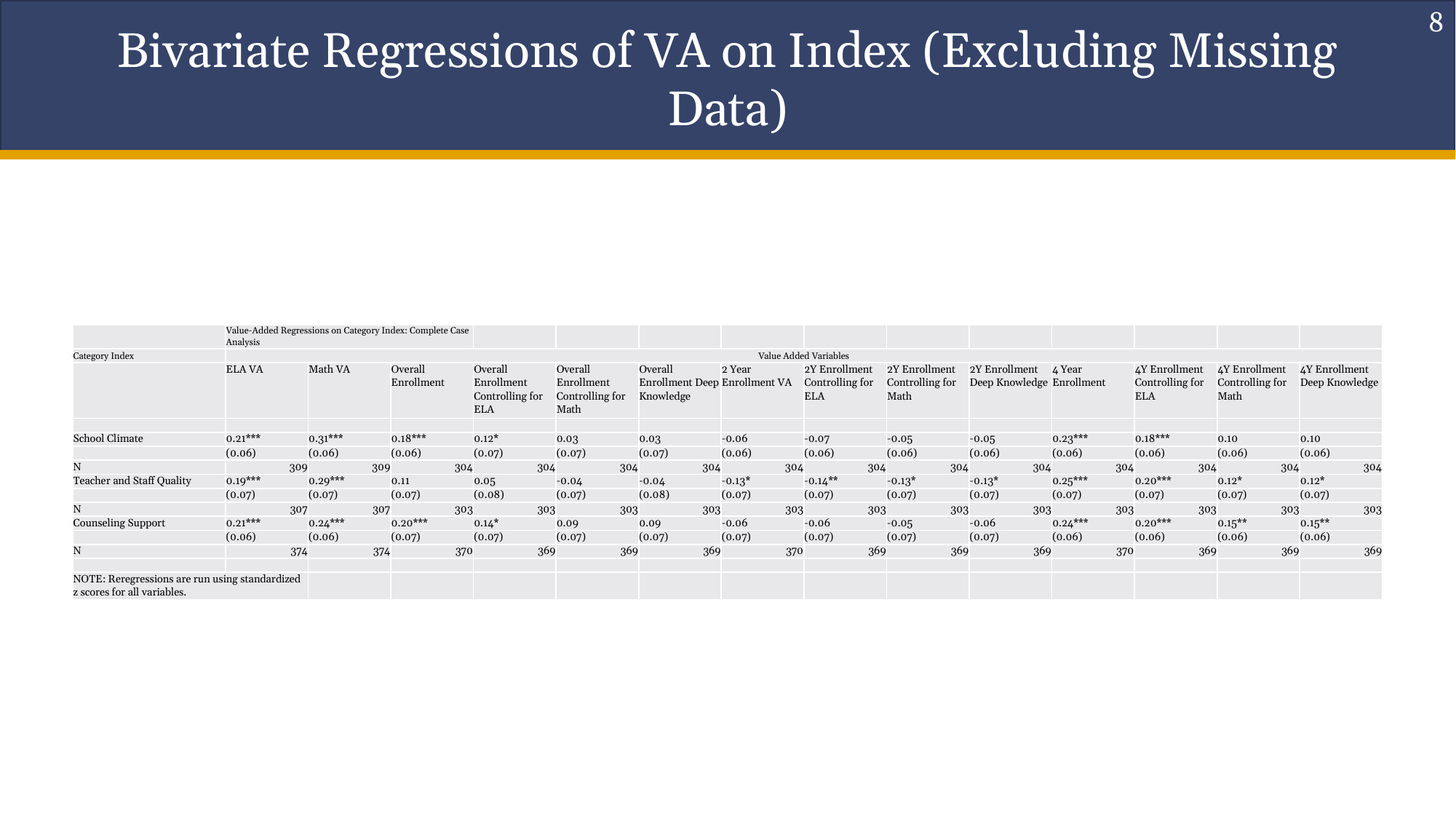

8
# Bivariate Regressions of VA on Index (Excluding Missing Data)
|  | Value-Added Regressions on Category Index: Complete Case Analysis |  |  |  |  |  |  |  |  |  |  |  |  |  |
| --- | --- | --- | --- | --- | --- | --- | --- | --- | --- | --- | --- | --- | --- | --- |
| Category Index | Value Added Variables |  |  |  |  |  |  |  |  |  |  |  |  |  |
|  | ELA VA | Math VA | Overall Enrollment | Overall Enrollment Controlling for ELA | Overall Enrollment Controlling for Math | Overall Enrollment Deep Knowledge | 2 Year Enrollment VA | 2Y Enrollment Controlling for ELA | 2Y Enrollment Controlling for Math | 2Y Enrollment Deep Knowledge | 4 Year Enrollment | 4Y Enrollment Controlling for ELA | 4Y Enrollment Controlling for Math | 4Y Enrollment Deep Knowledge |
|  |  |  |  |  |  |  |  |  |  |  |  |  |  |  |
| School Climate | 0.21\*\*\* | 0.31\*\*\* | 0.18\*\*\* | 0.12\* | 0.03 | 0.03 | -0.06 | -0.07 | -0.05 | -0.05 | 0.23\*\*\* | 0.18\*\*\* | 0.10 | 0.10 |
|  | (0.06) | (0.06) | (0.06) | (0.07) | (0.07) | (0.07) | (0.06) | (0.06) | (0.06) | (0.06) | (0.06) | (0.06) | (0.06) | (0.06) |
| N | 309 | 309 | 304 | 304 | 304 | 304 | 304 | 304 | 304 | 304 | 304 | 304 | 304 | 304 |
| Teacher and Staff Quality | 0.19\*\*\* | 0.29\*\*\* | 0.11 | 0.05 | -0.04 | -0.04 | -0.13\* | -0.14\*\* | -0.13\* | -0.13\* | 0.25\*\*\* | 0.20\*\*\* | 0.12\* | 0.12\* |
|  | (0.07) | (0.07) | (0.07) | (0.08) | (0.07) | (0.08) | (0.07) | (0.07) | (0.07) | (0.07) | (0.07) | (0.07) | (0.07) | (0.07) |
| N | 307 | 307 | 303 | 303 | 303 | 303 | 303 | 303 | 303 | 303 | 303 | 303 | 303 | 303 |
| Counseling Support | 0.21\*\*\* | 0.24\*\*\* | 0.20\*\*\* | 0.14\* | 0.09 | 0.09 | -0.06 | -0.06 | -0.05 | -0.06 | 0.24\*\*\* | 0.20\*\*\* | 0.15\*\* | 0.15\*\* |
|  | (0.06) | (0.06) | (0.07) | (0.07) | (0.07) | (0.07) | (0.07) | (0.07) | (0.07) | (0.07) | (0.06) | (0.06) | (0.06) | (0.06) |
| N | 374 | 374 | 370 | 369 | 369 | 369 | 370 | 369 | 369 | 369 | 370 | 369 | 369 | 369 |
|  |  |  |  |  |  |  |  |  |  |  |  |  |  |  |
| NOTE: Reregressions are run using standardized z scores for all variables. |  |  |  |  |  |  |  |  |  |  |  |  |  |  |